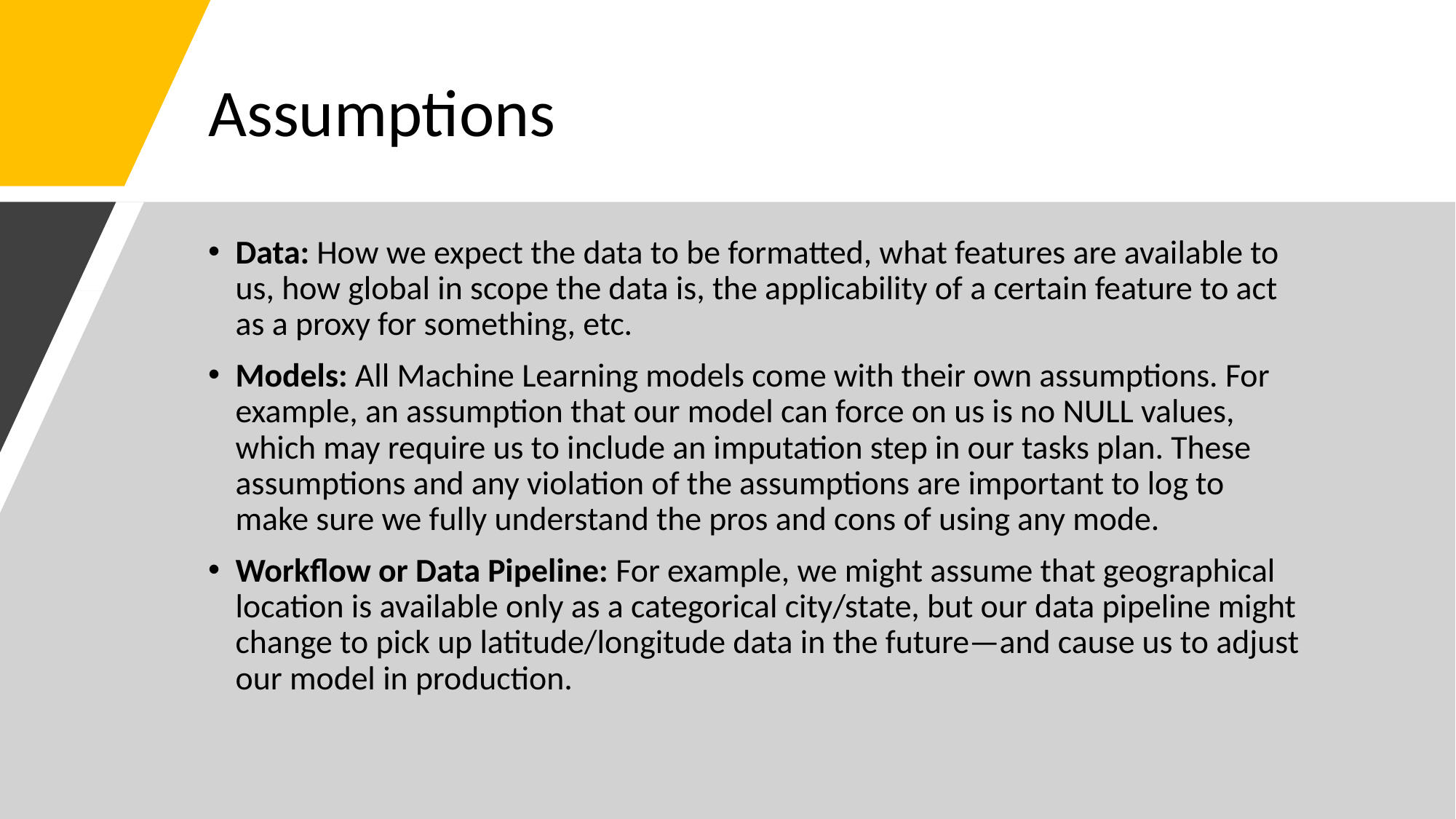

# Assumptions

Data: How we expect the data to be formatted, what features are available to us, how global in scope the data is, the applicability of a certain feature to act as a proxy for something, etc.
Models: All Machine Learning models come with their own assumptions. For example, an assumption that our model can force on us is no NULL values, which may require us to include an imputation step in our tasks plan. These assumptions and any violation of the assumptions are important to log to make sure we fully understand the pros and cons of using any mode.
Workflow or Data Pipeline: For example, we might assume that geographical location is available only as a categorical city/state, but our data pipeline might change to pick up latitude/longitude data in the future—and cause us to adjust our model in production.